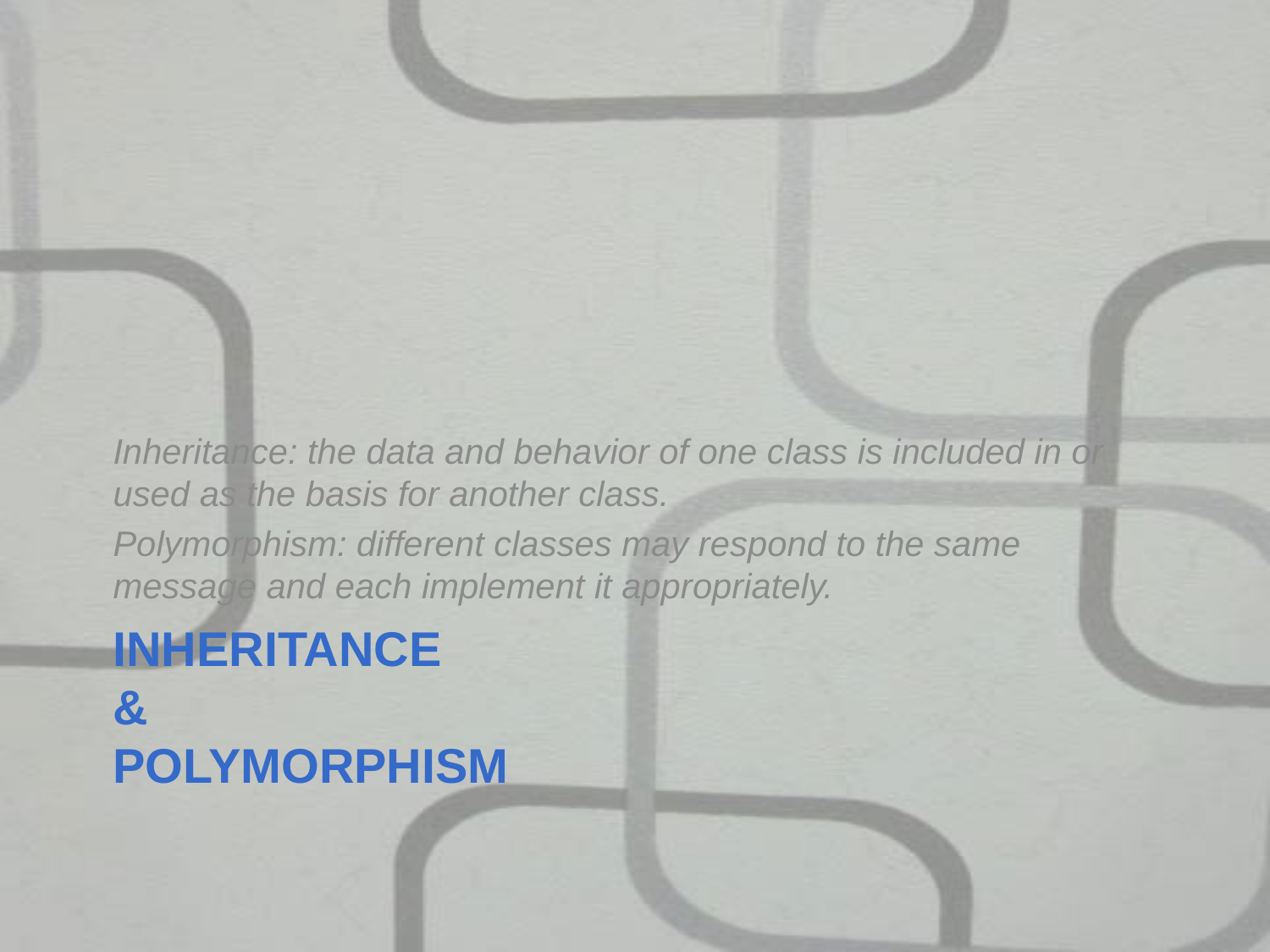

Inheritance: the data and behavior of one class is included in or used as the basis for another class.
Polymorphism: different classes may respond to the same message and each implement it appropriately.
# Inheritance & Polymorphism